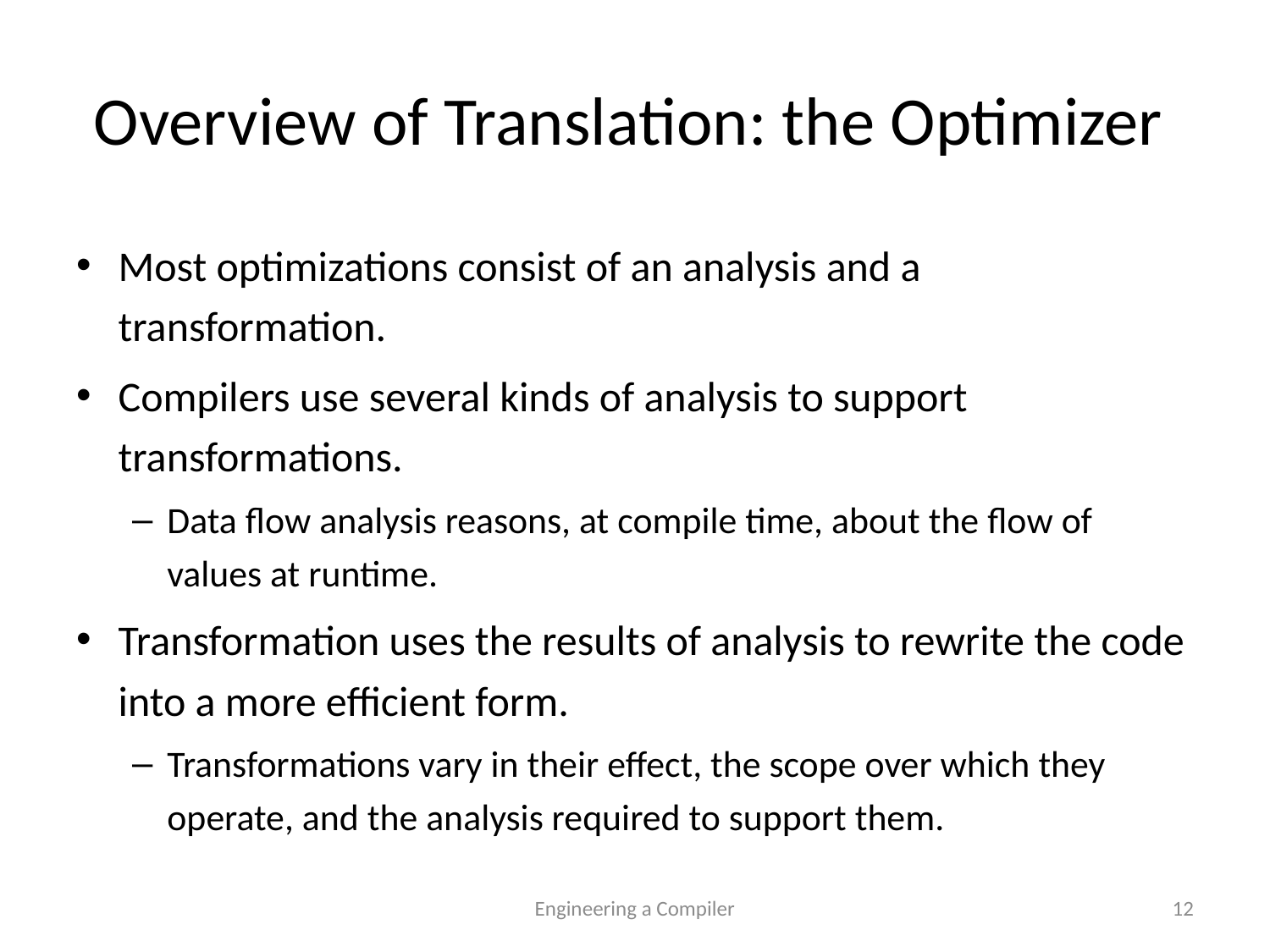

# Overview of Translation: the Optimizer
Most optimizations consist of an analysis and a transformation.
Compilers use several kinds of analysis to support transformations.
Data flow analysis reasons, at compile time, about the flow of values at runtime.
Transformation uses the results of analysis to rewrite the code into a more efficient form.
Transformations vary in their effect, the scope over which they operate, and the analysis required to support them.
Engineering a Compiler
12